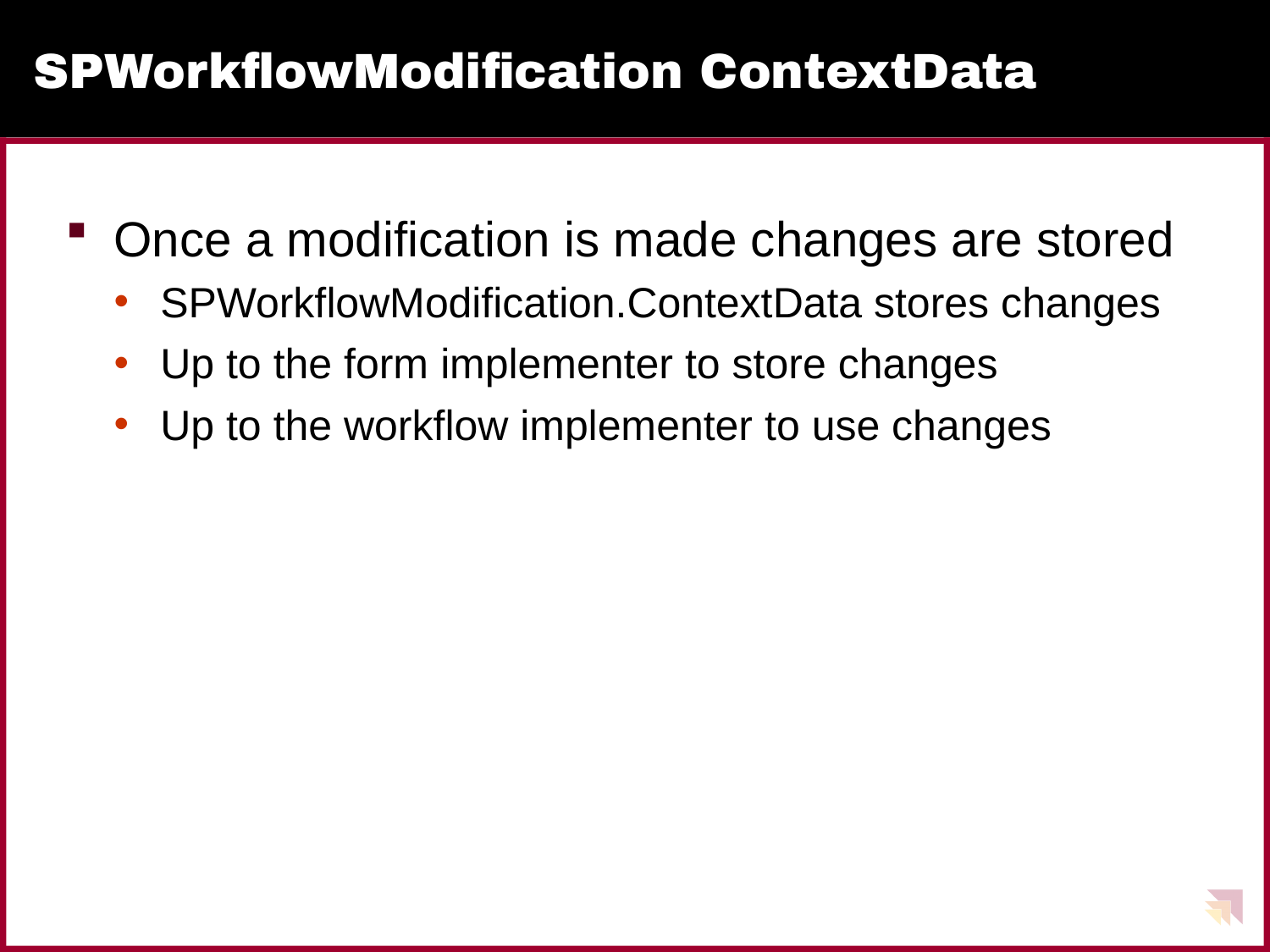

# SPWorkflowModification ContextData
Once a modification is made changes are stored
SPWorkflowModification.ContextData stores changes
Up to the form implementer to store changes
Up to the workflow implementer to use changes